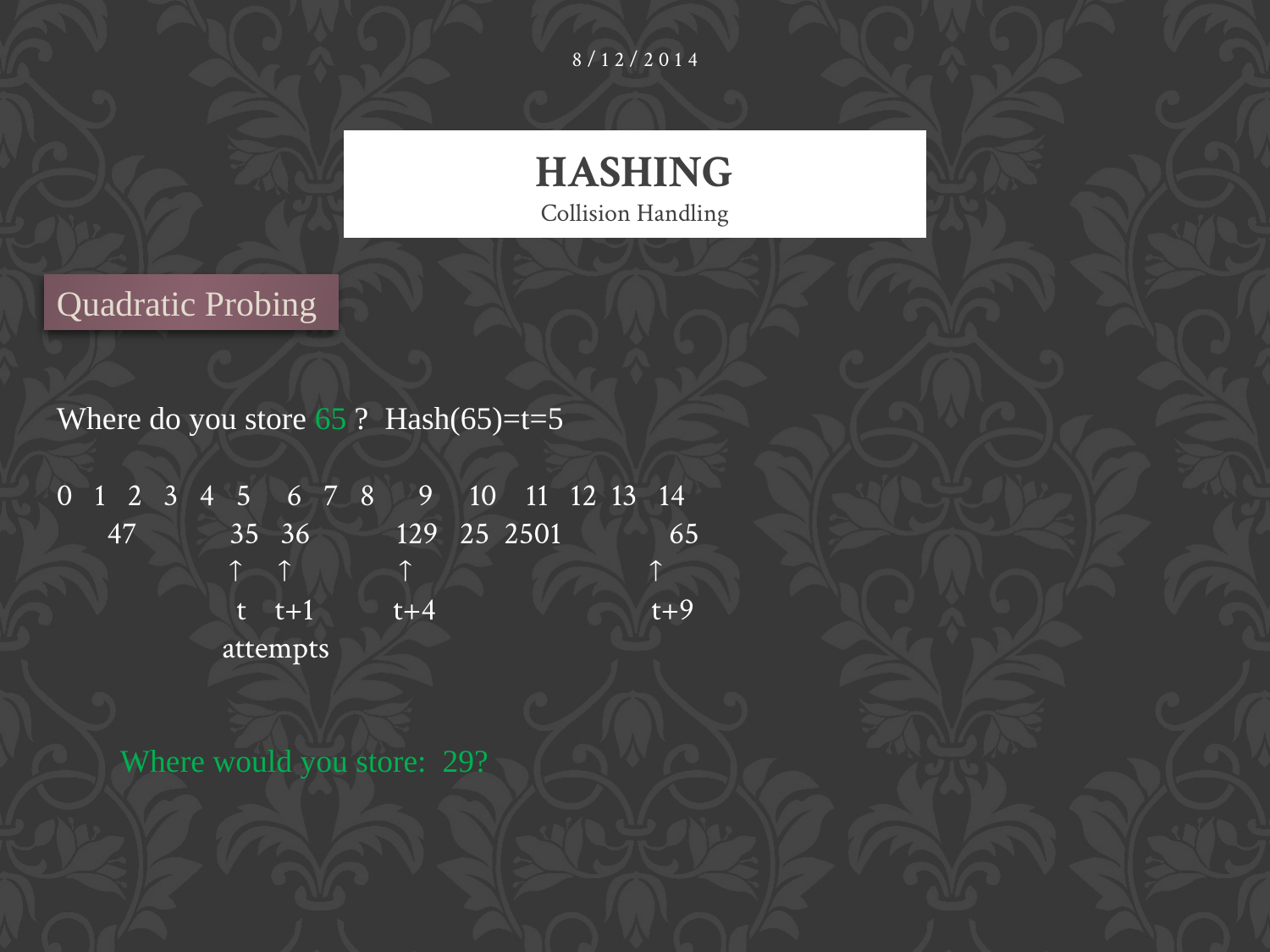

8/12/2014
# Hashing Collision Handling
Quadratic Probing
Where do you store 65 ?  Hash(65)=t=5

0   1   2   3   4   5     6   7   8      9     10    11   12  13   14
       47             35   36            129   25  2501               65
                        ↑     ↑               ↑                                 ↑
                         t    t+1           t+4                              t+9
                       attempts

Where would you store:  29?
21